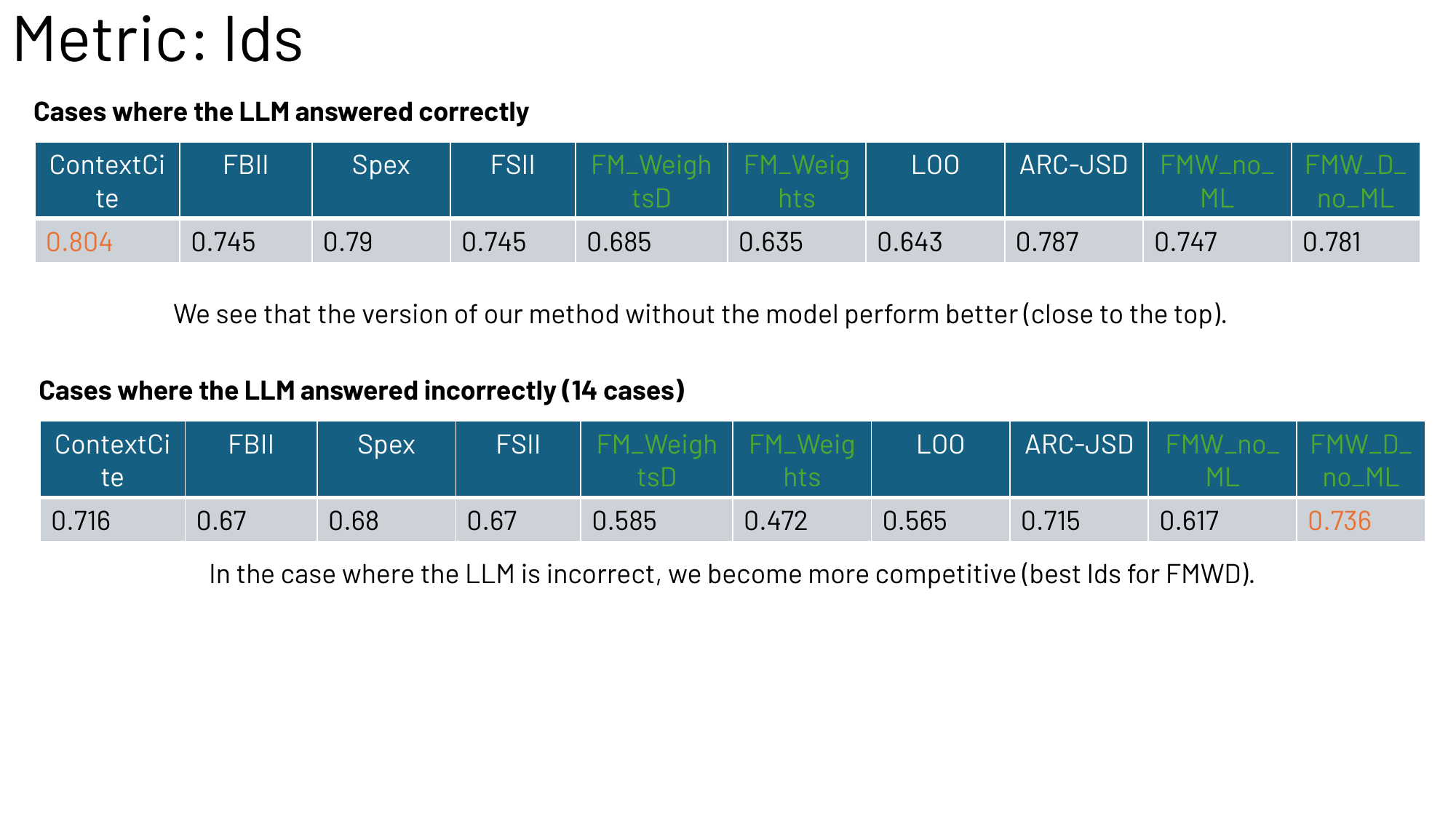

# Metric: lds
Cases where the LLM answered correctly
| ContextCite | FBII | Spex | FSII | FM\_WeightsD | FM\_Weights | LOO | ARC-JSD | FMW\_no\_ML | FMW\_D\_no\_ML |
| --- | --- | --- | --- | --- | --- | --- | --- | --- | --- |
| 0.804 | 0.745 | 0.79 | 0.745 | 0.685 | 0.635 | 0.643 | 0.787 | 0.747 | 0.781 |
We see that the version of our method without the model perform better (close to the top).
Cases where the LLM answered incorrectly (14 cases)
| ContextCite | FBII | Spex | FSII | FM\_WeightsD | FM\_Weights | LOO | ARC-JSD | FMW\_no\_ML | FMW\_D\_no\_ML |
| --- | --- | --- | --- | --- | --- | --- | --- | --- | --- |
| 0.716 | 0.67 | 0.68 | 0.67 | 0.585 | 0.472 | 0.565 | 0.715 | 0.617 | 0.736 |
In the case where the LLM is incorrect, we become more competitive (best lds for FMWD).